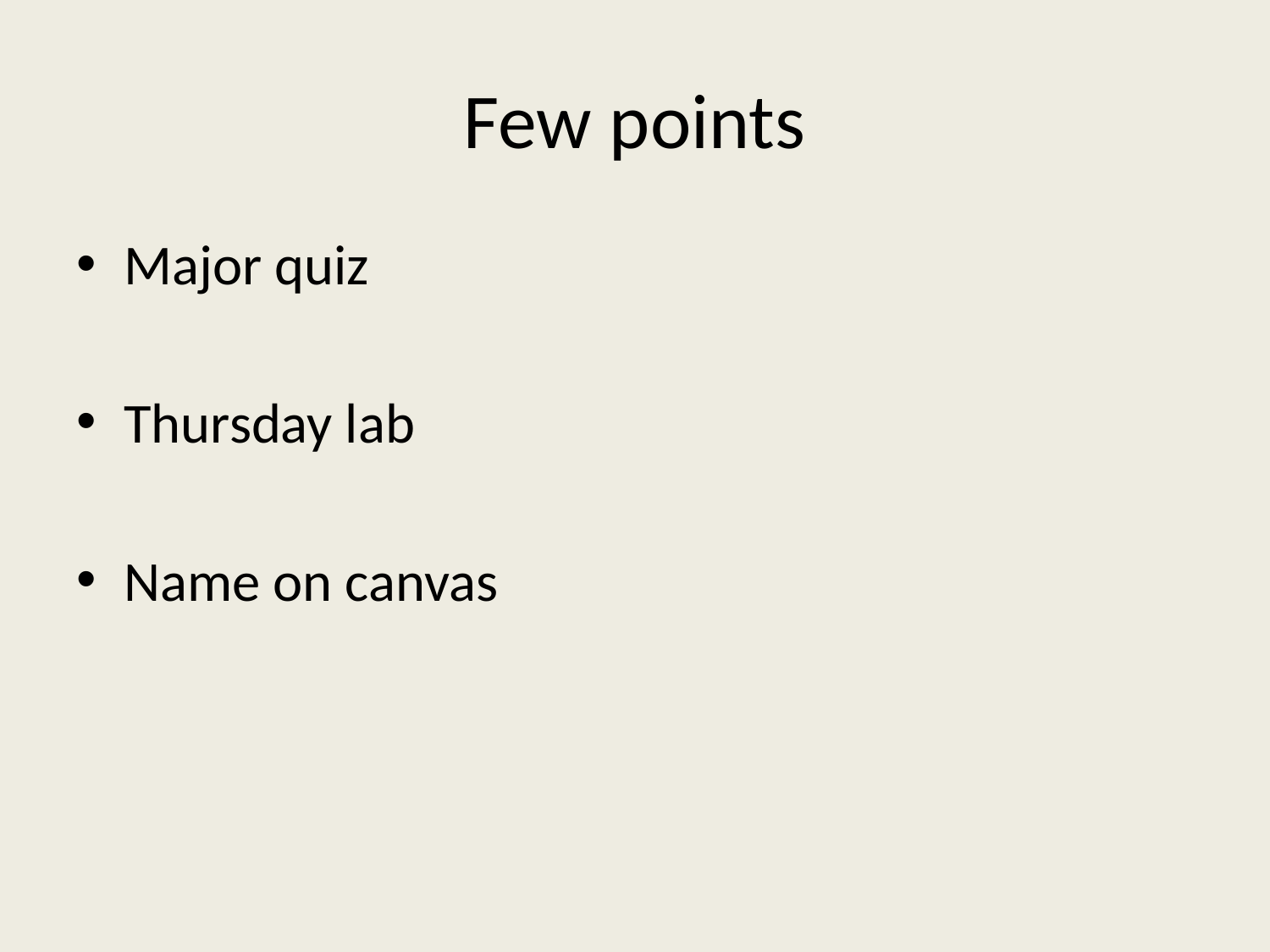

# Few points
Major quiz

Thursday lab

Name on canvas